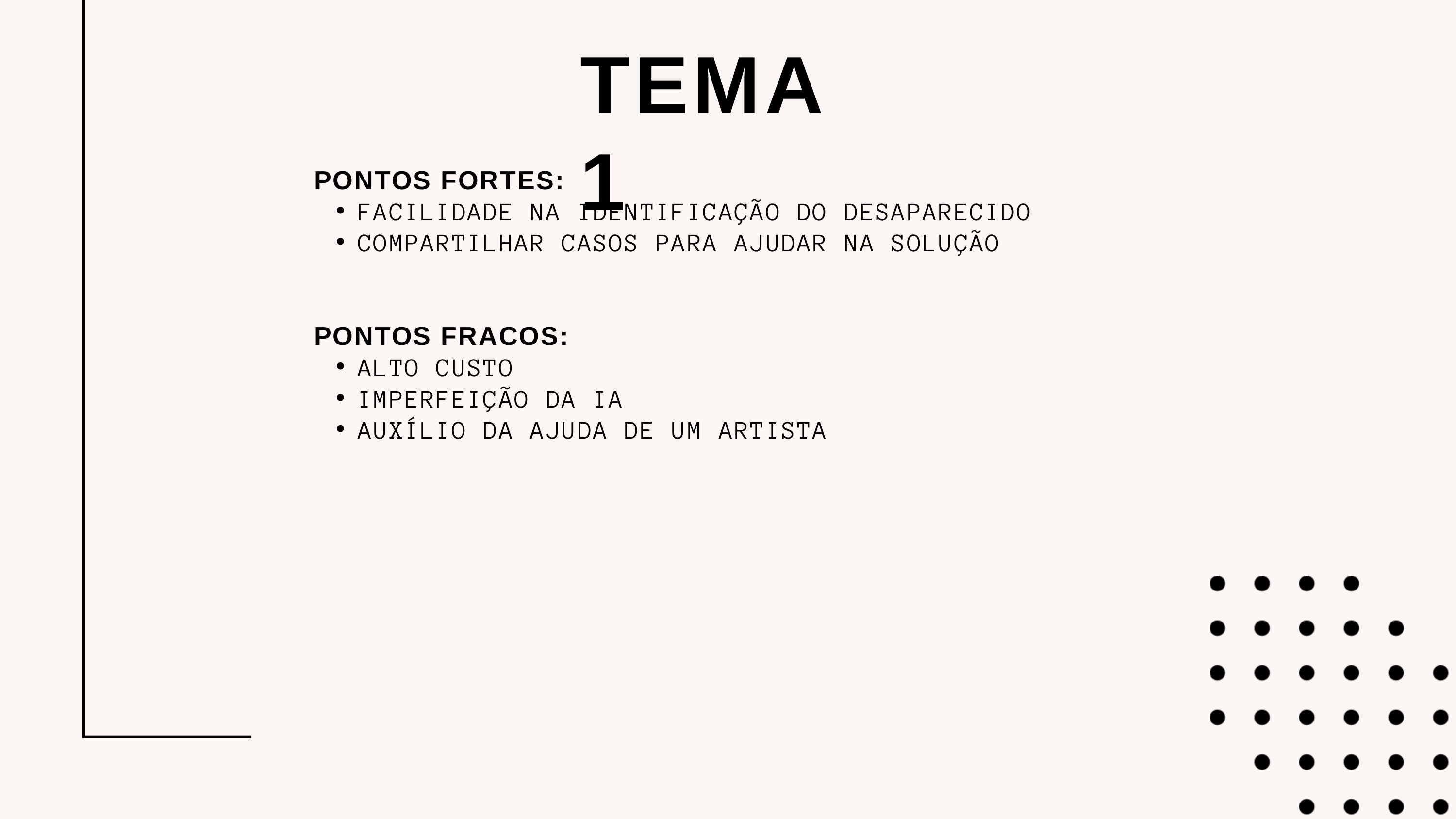

TEMA 1
PONTOS FORTES:
FACILIDADE NA IDENTIFICAÇÃO DO DESAPARECIDO
COMPARTILHAR CASOS PARA AJUDAR NA SOLUÇÃO

PONTOS FRACOS:
ALTO CUSTO
IMPERFEIÇÃO DA IA
AUXÍLIO DA AJUDA DE UM ARTISTA